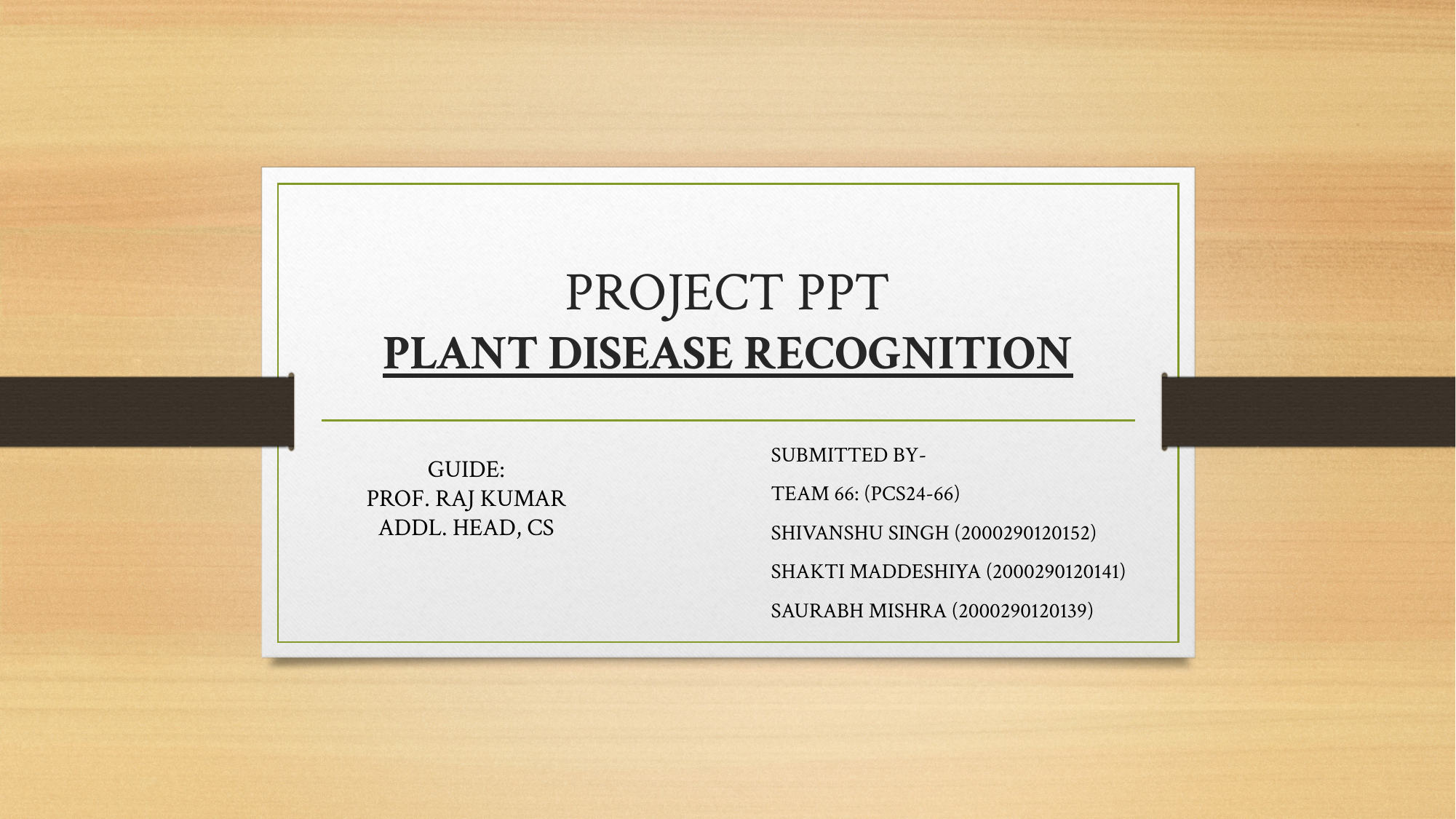

# PROJECT PPT PLANT DISEASE RECOGNITION
SUBMITTED BY-
TEAM 66: (PCS24-66)
SHIVANSHU SINGH (2000290120152)
SHAKTI MADDESHIYA (2000290120141)
SAURABH MISHRA (2000290120139)
GUIDE:
PROF. RAJ KUMAR
ADDL. HEAD, CS